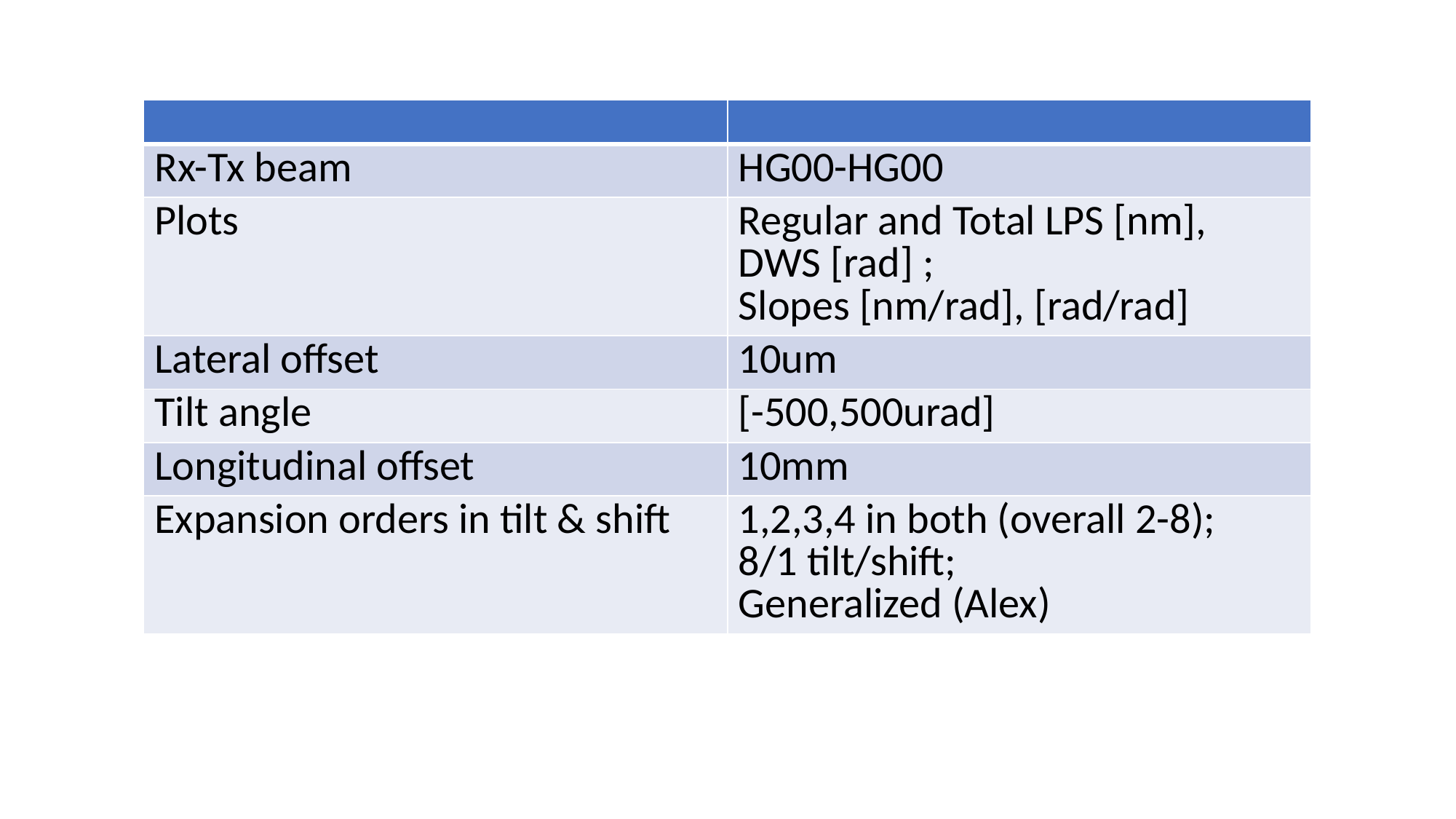

|  |  |
| --- | --- |
| Rx-Tx beam | HG00-HG00 |
| Plots | Regular and Total LPS [nm], DWS [rad] ; Slopes [nm/rad], [rad/rad] |
| Lateral offset | 10um |
| Tilt angle | [-500,500urad] |
| Longitudinal offset | 10mm |
| Expansion orders in tilt & shift | 1,2,3,4 in both (overall 2-8); 8/1 tilt/shift; Generalized (Alex) |